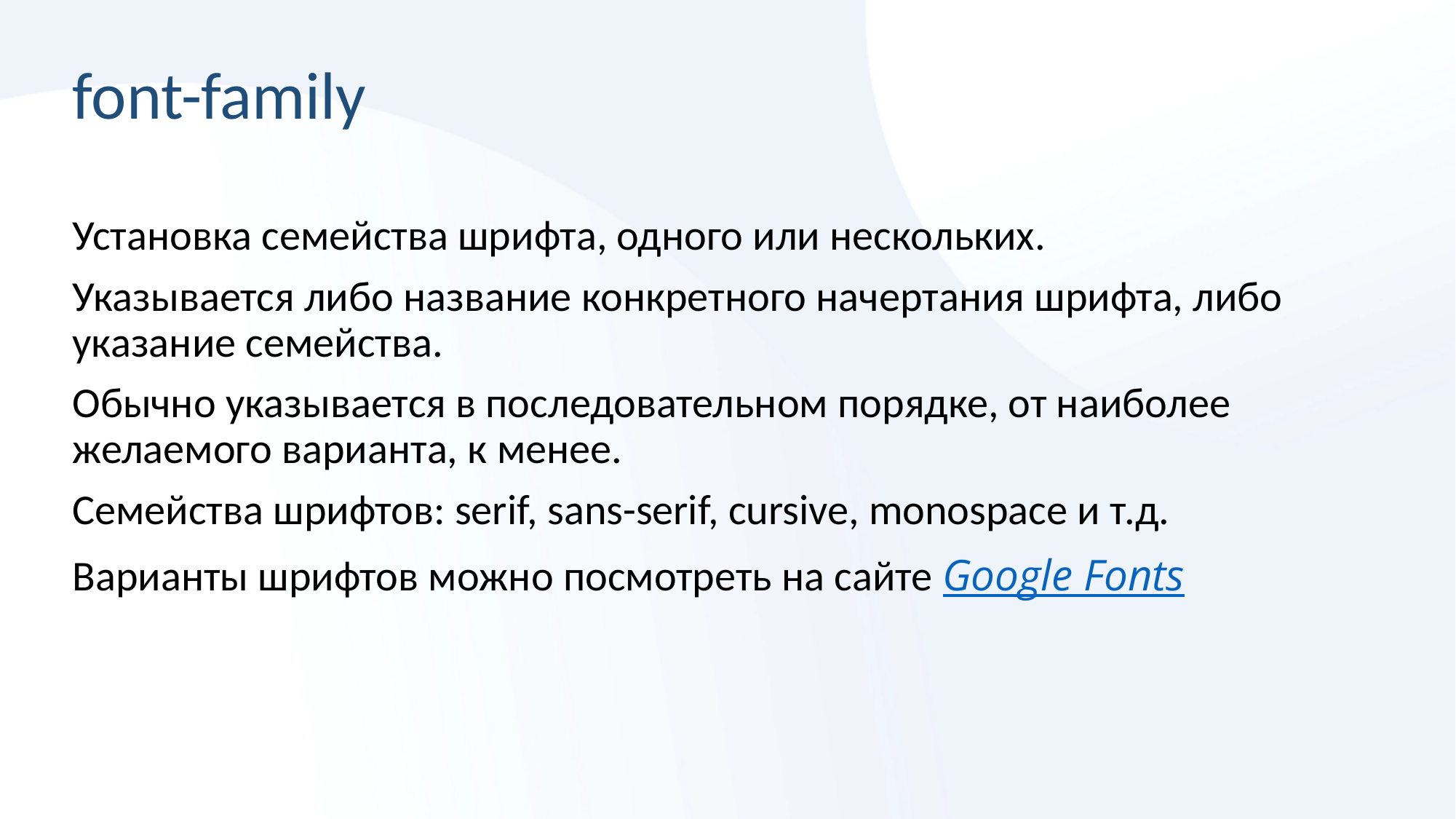

# font-family
Установка семейства шрифта, одного или нескольких.
Указывается либо название конкретного начертания шрифта, либо указание семейства.
Обычно указывается в последовательном порядке, от наиболее желаемого варианта, к менее.
Семейства шрифтов: serif, sans-serif, cursive, monospace и т.д.
Варианты шрифтов можно посмотреть на сайте Google Fonts